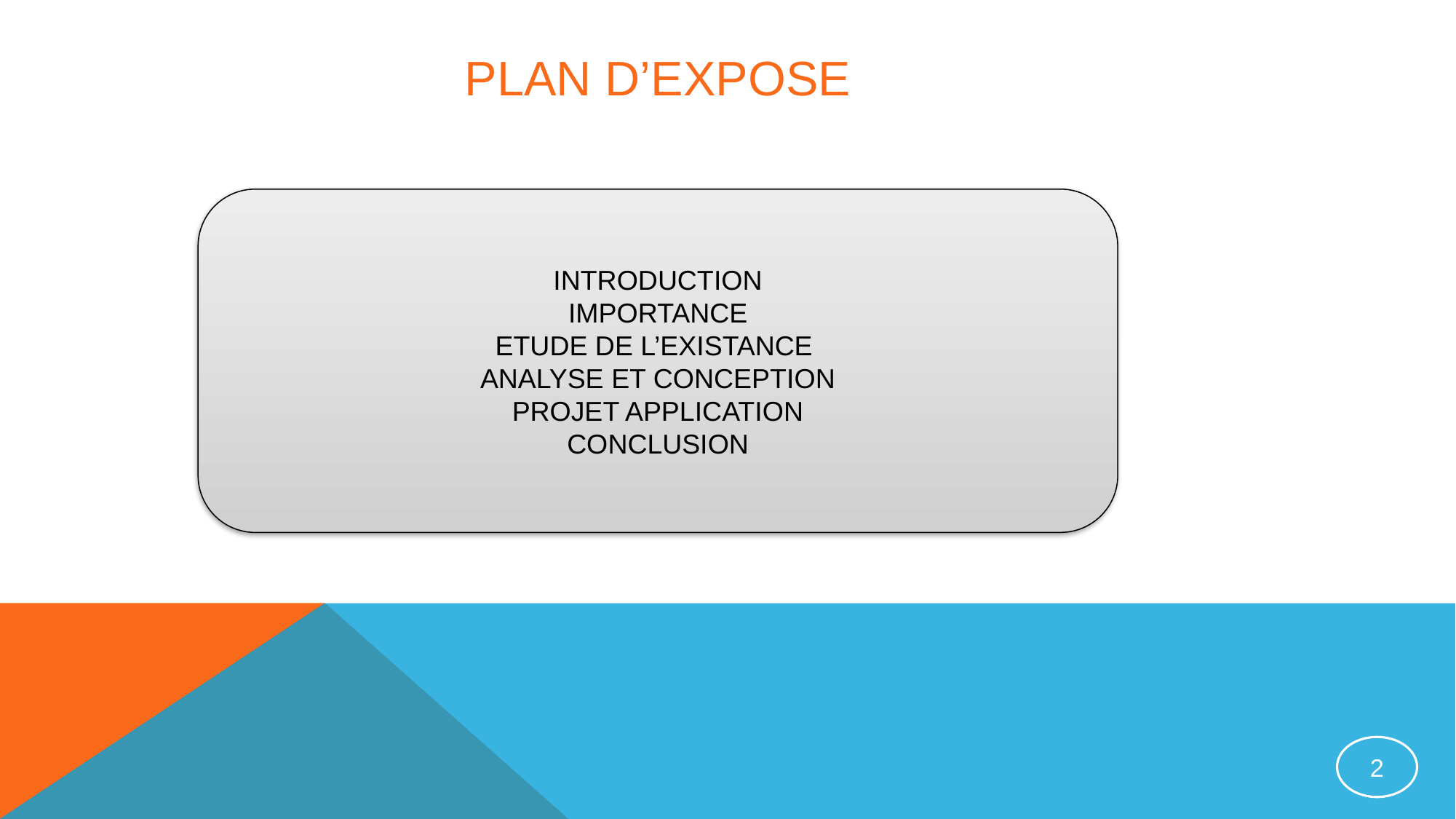

PLAN D’EXPOSE
INTRODUCTION
IMPORTANCE
ETUDE DE L’EXISTANCE
ANALYSE ET CONCEPTION
PROJET APPLICATION
CONCLUSION
2